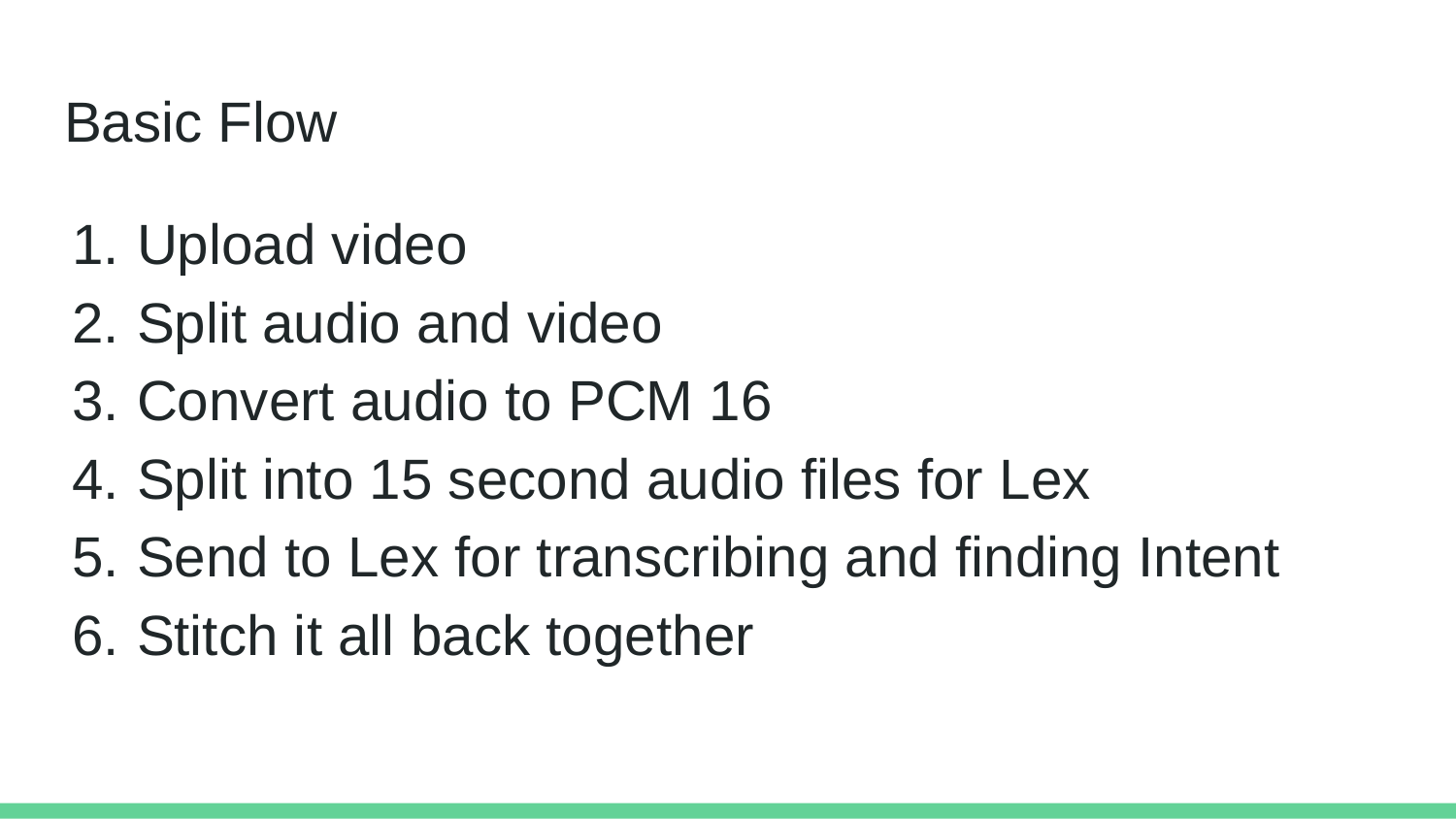

# Basic Flow
Upload video
Split audio and video
Convert audio to PCM 16
Split into 15 second audio files for Lex
Send to Lex for transcribing and finding Intent
Stitch it all back together